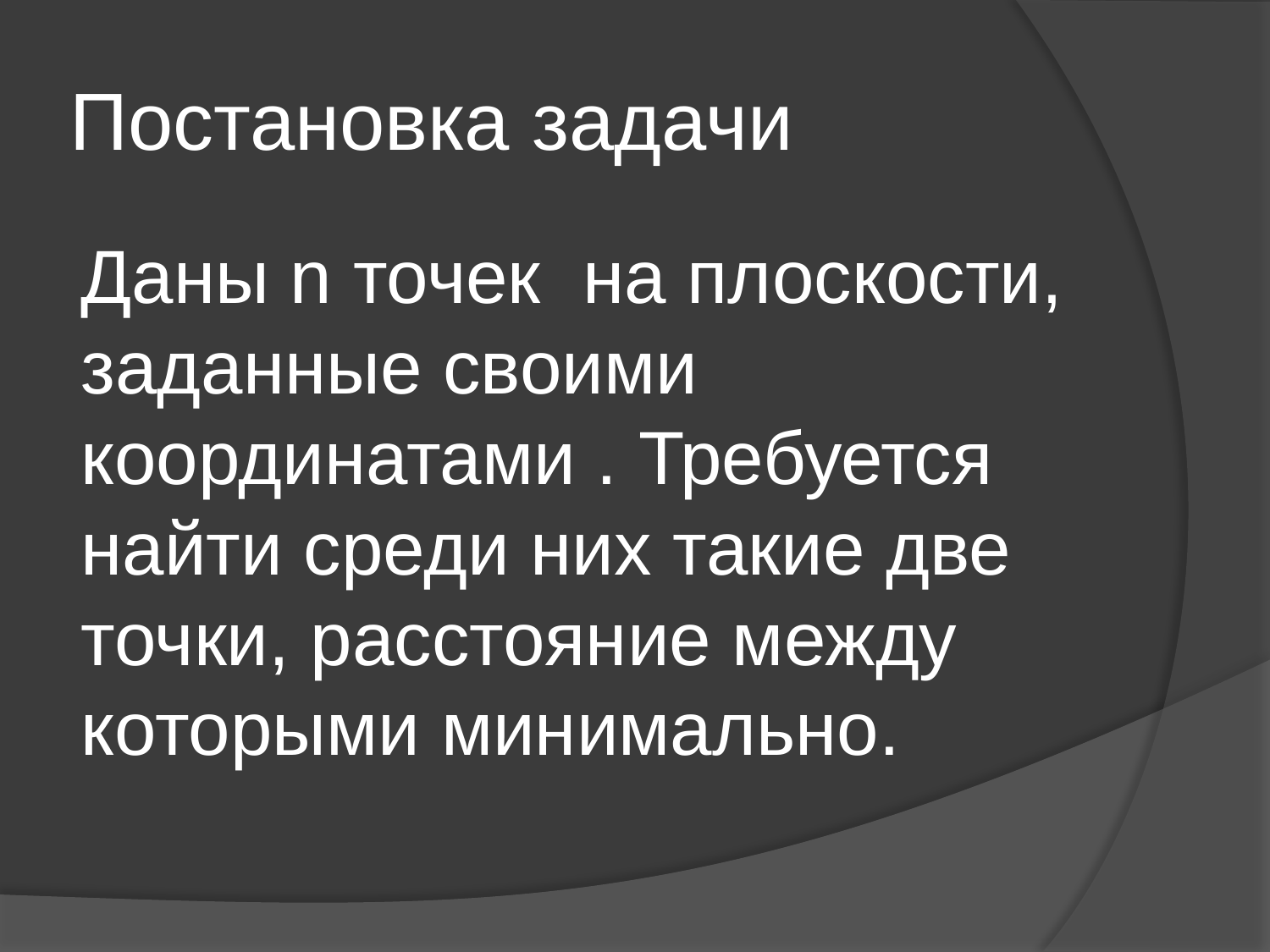

# Постановка задачи
Даны n точек  на плоскости, заданные своими координатами . Требуется найти среди них такие две точки, расстояние между которыми минимально.